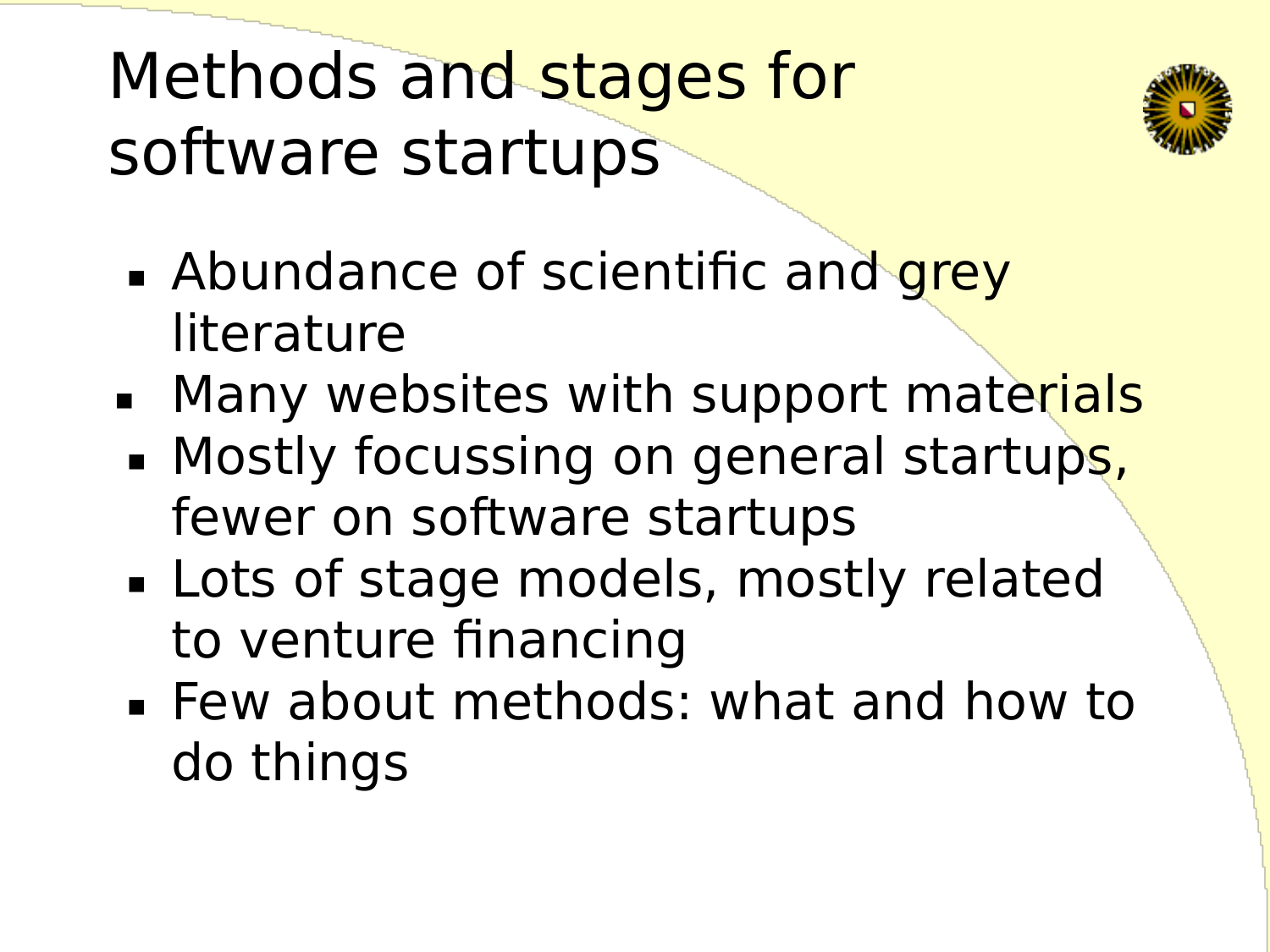

# Methods and stages for software startups
Abundance of scientific and grey literature
Many websites with support materials
Mostly focussing on general startups, fewer on software startups
Lots of stage models, mostly related to venture financing
Few about methods: what and how to do things